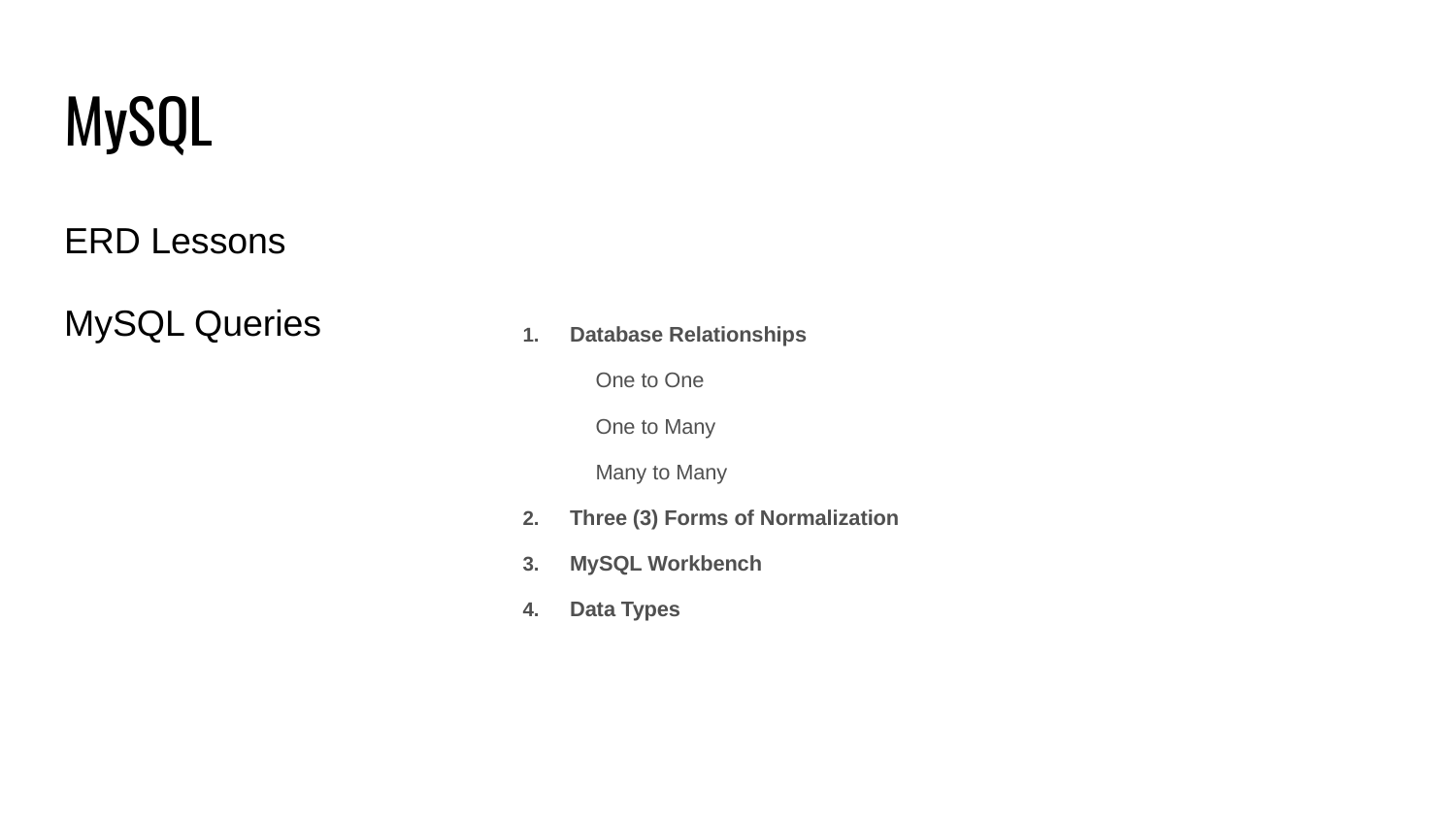

# MySQL
ERD Lessons
MySQL Queries

Database Relationships
One to One
One to Many
Many to Many
Three (3) Forms of Normalization
MySQL Workbench
Data Types